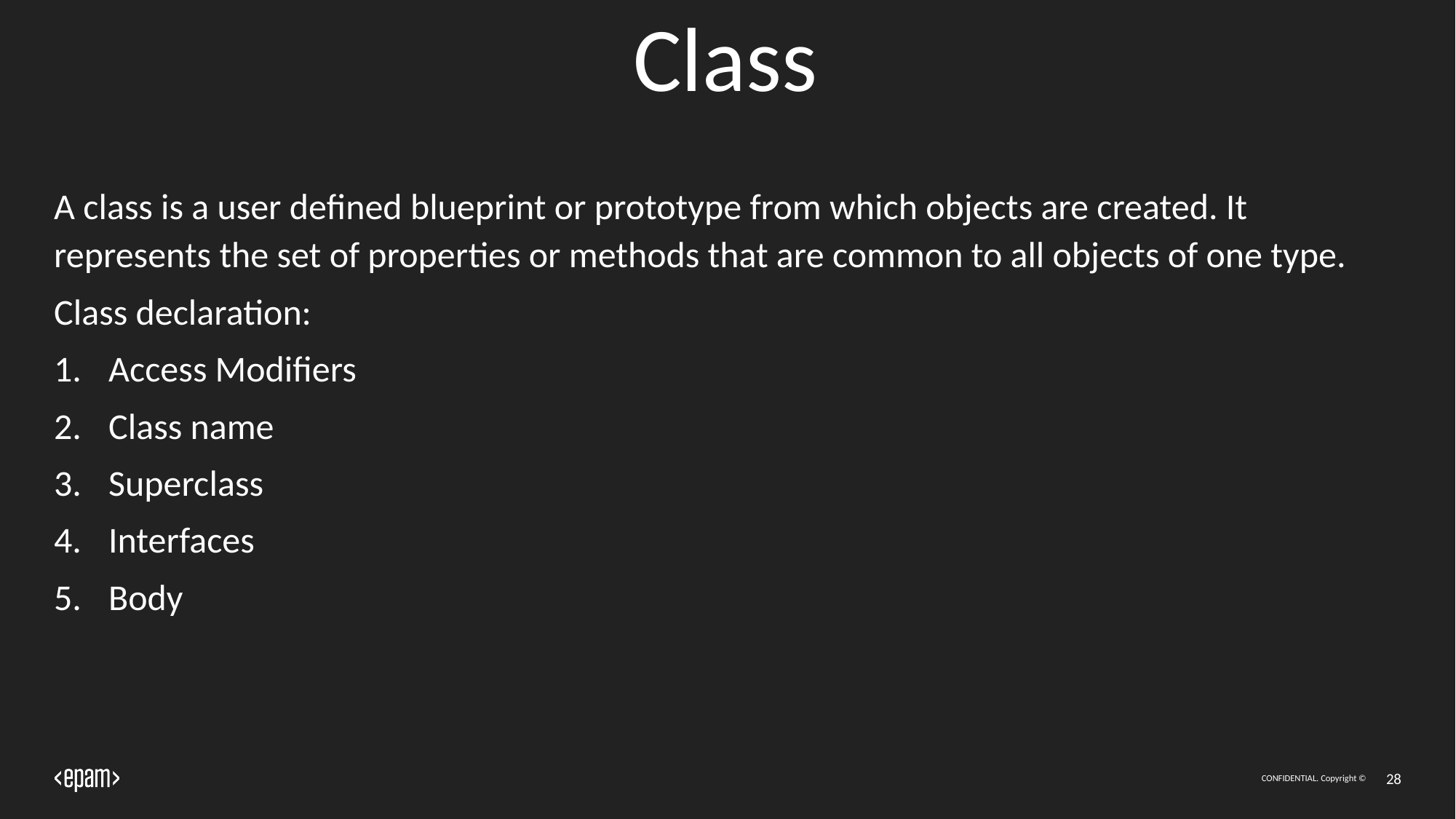

# Class
A class is a user defined blueprint or prototype from which objects are created. It represents the set of properties or methods that are common to all objects of one type.
Class declaration:
Access Modifiers
Class name
Superclass
Interfaces
Body